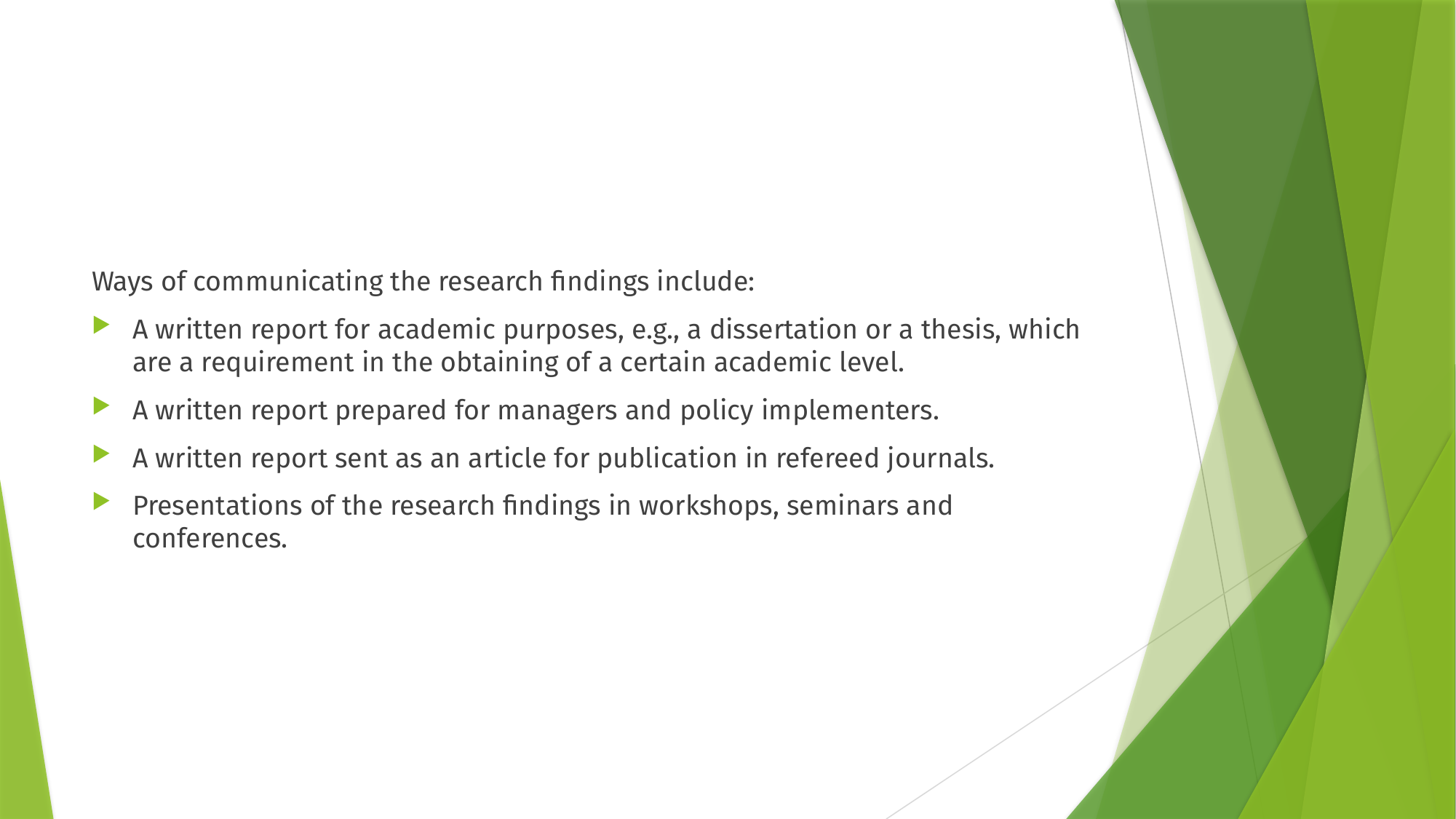

#
Ways of communicating the research findings include:
A written report for academic purposes, e.g., a dissertation or a thesis, which are a requirement in the obtaining of a certain academic level.
A written report prepared for managers and policy implementers.
A written report sent as an article for publication in refereed journals.
Presentations of the research findings in workshops, seminars and conferences.